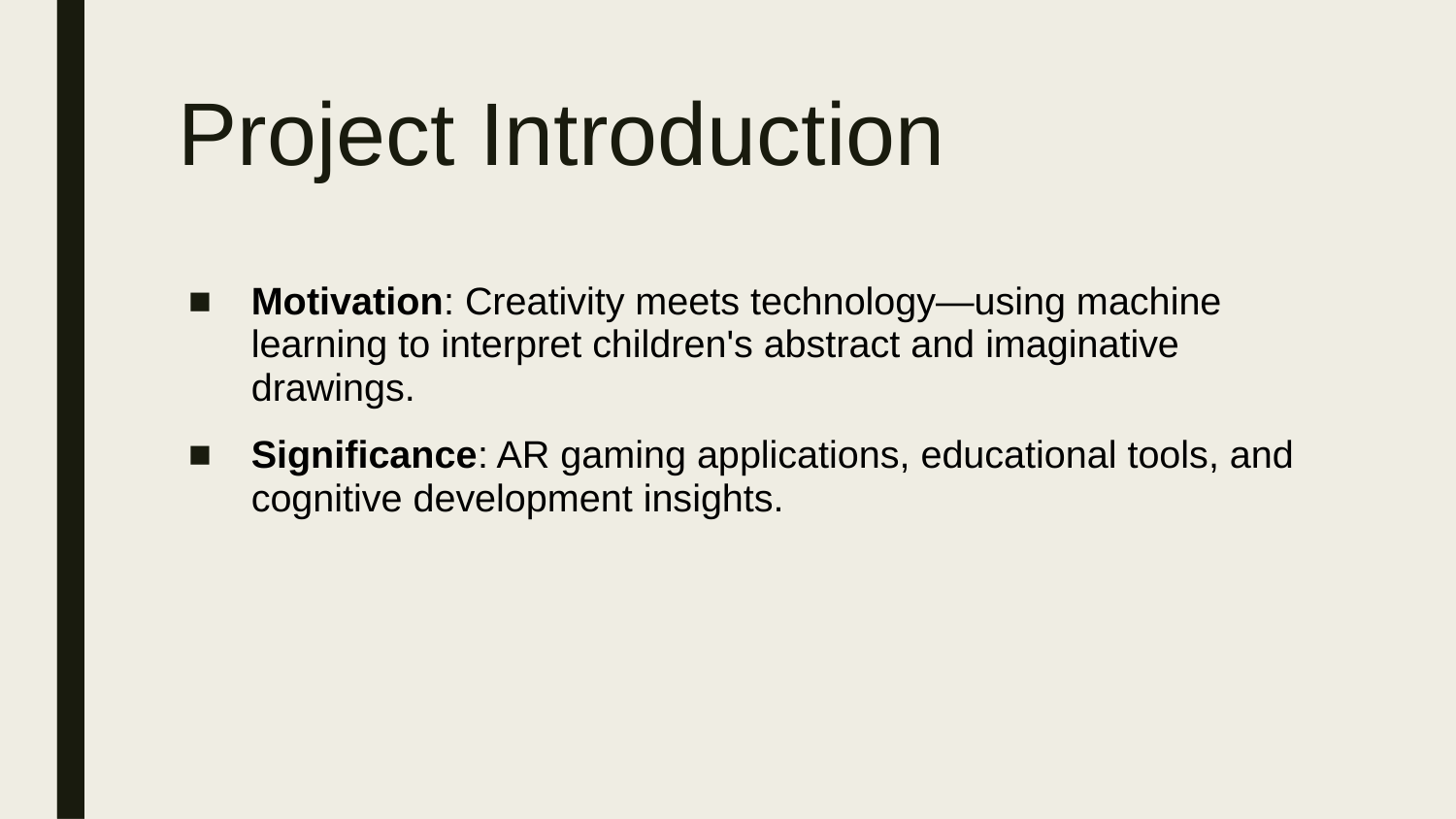

# Project Introduction
Motivation: Creativity meets technology—using machine learning to interpret children's abstract and imaginative drawings.
Significance: AR gaming applications, educational tools, and cognitive development insights.